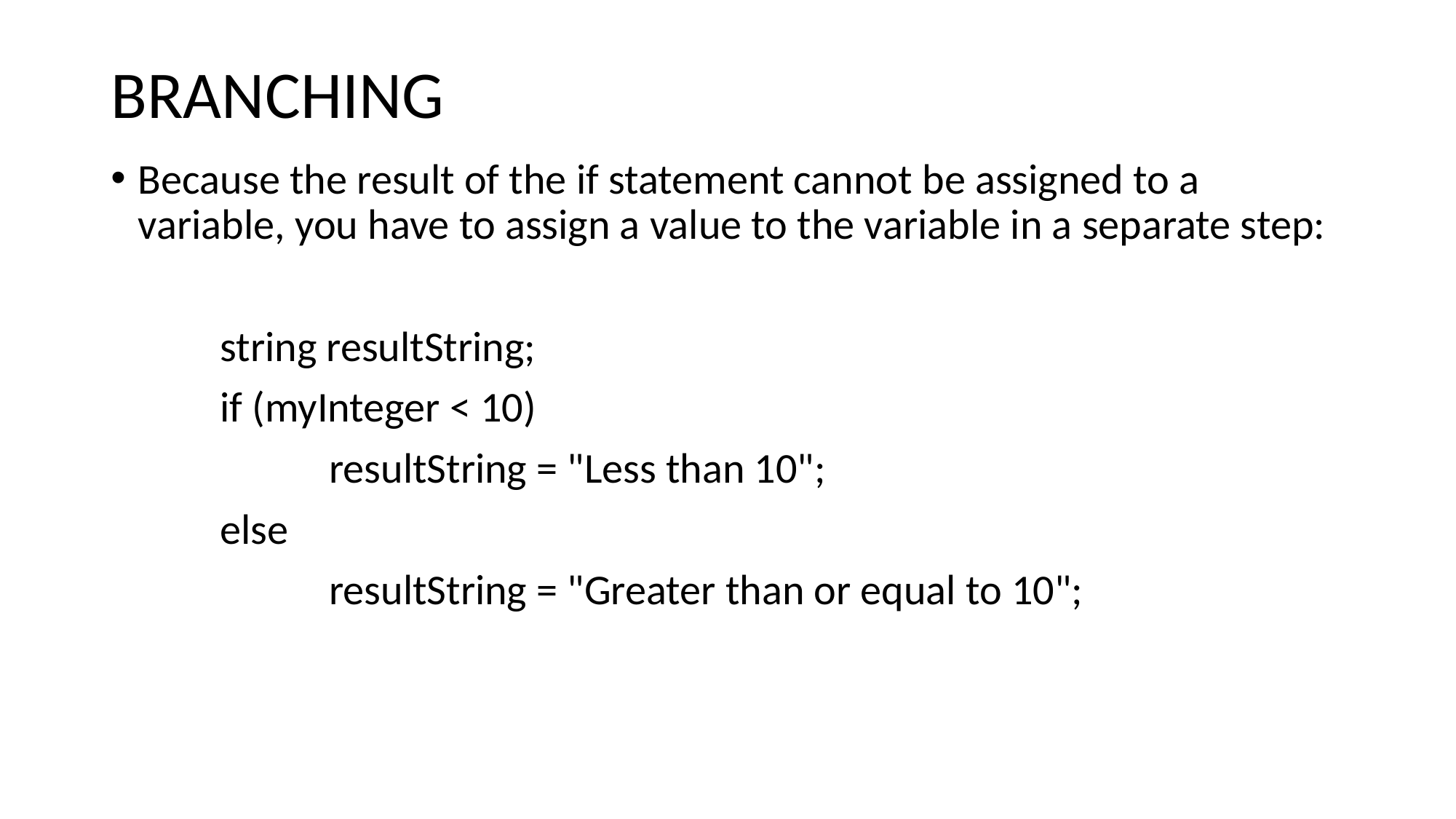

# BRANCHING
Because the result of the if statement cannot be assigned to a variable, you have to assign a value to the variable in a separate step:

	string resultString;
	if (myInteger < 10)
		resultString = "Less than 10";
	else
		resultString = "Greater than or equal to 10";